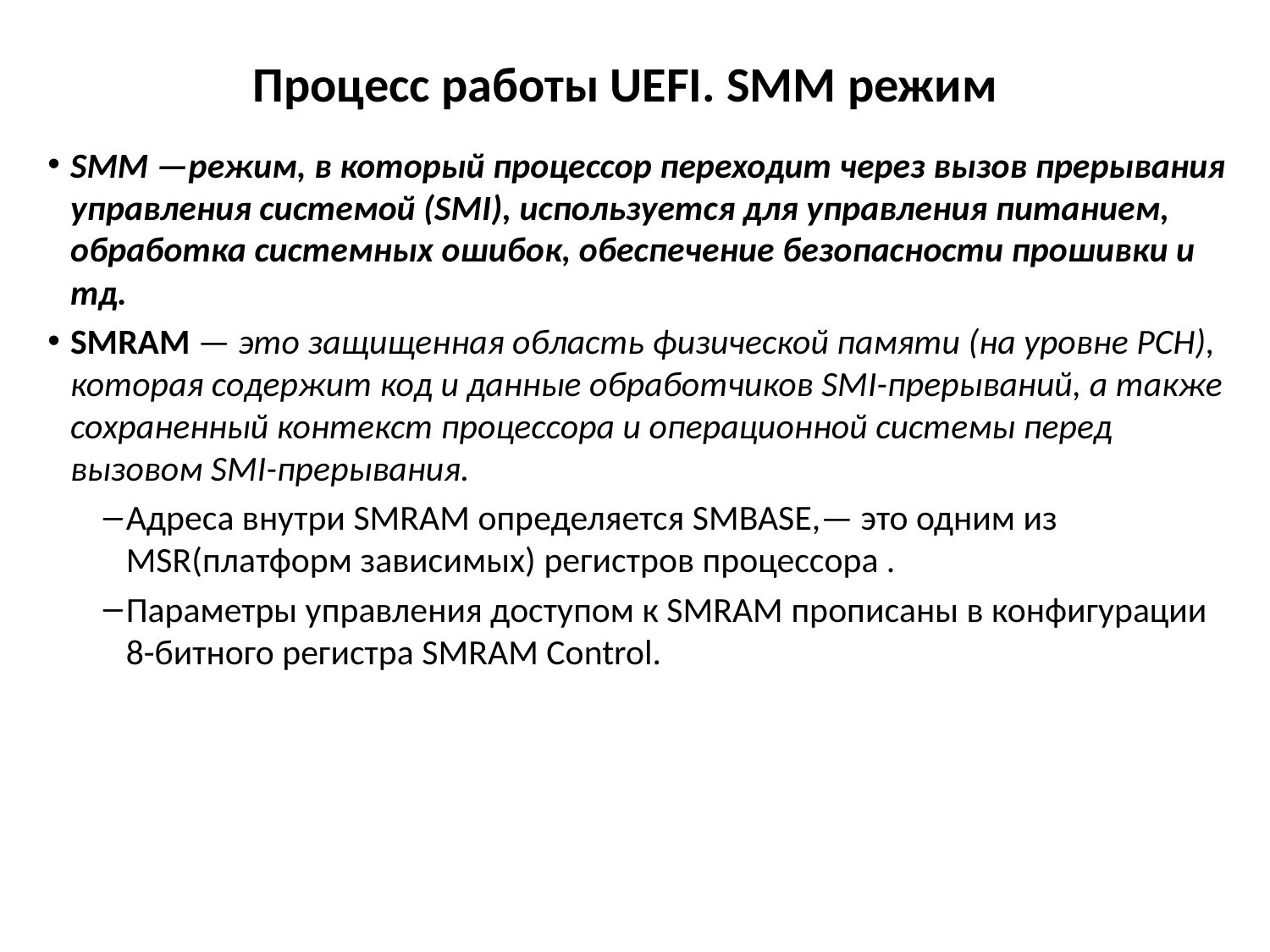

# Процесс работы UEFI. SMM режим
SMM —режим, в который процессор переходит через вызов прерывания управления системой (SMI), используется для управления питанием, обработка системных ошибок, обеспечение безопасности прошивки и тд.
SMRAM — это защищенная область физической памяти (на уровне PCH), которая содержит код и данные обработчиков SMI-прерываний, а также сохраненный контекст процессора и операционной системы перед вызовом SMI-прерывания.
Адреса внутри SMRAM определяется SMBASE,— это одним из MSR(платформ зависимых) регистров процессора .
Параметры управления доступом к SMRAM прописаны в конфигурации 8-битного регистра SMRAM Control.